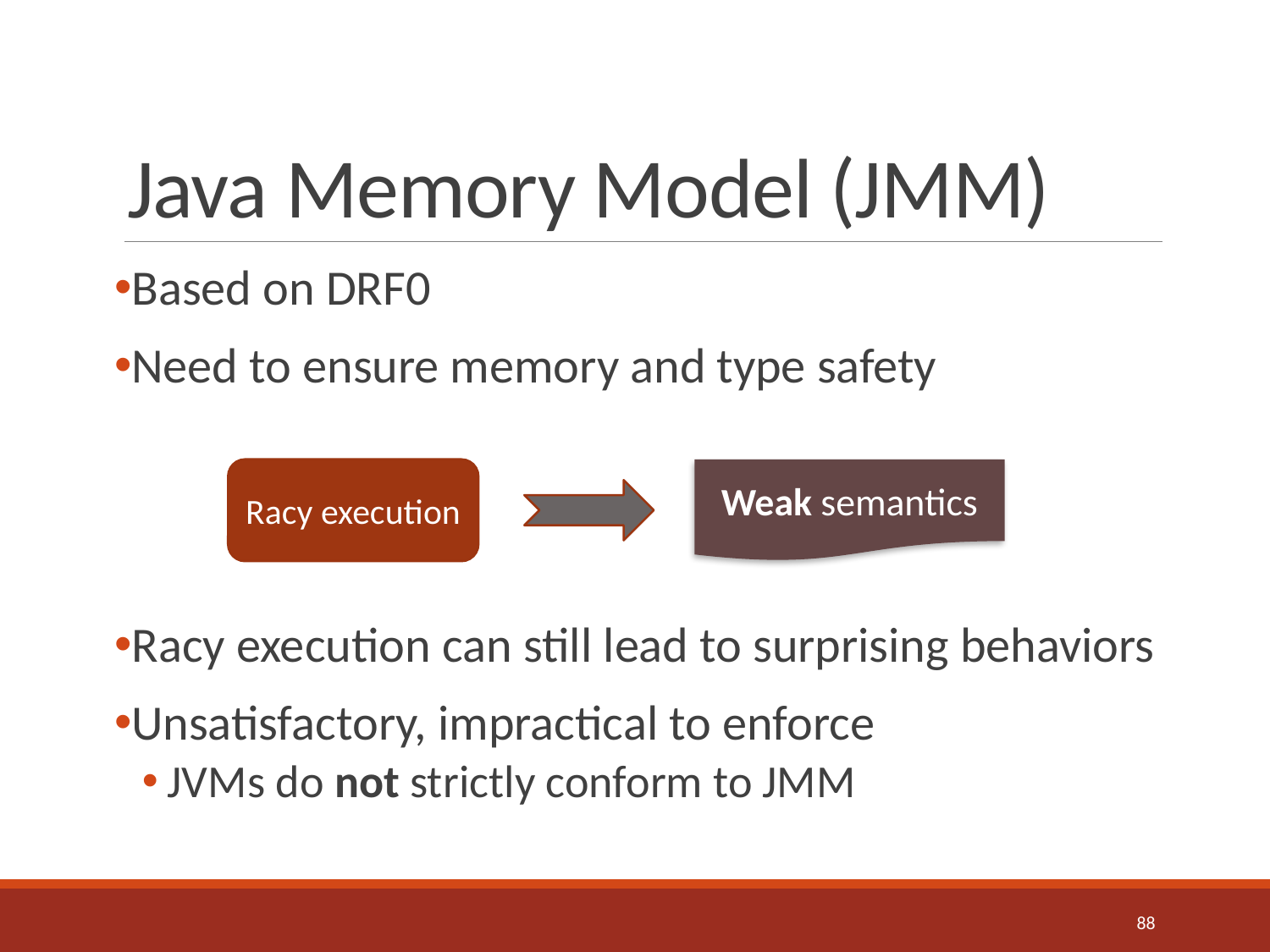

# Java Memory Model (JMM)
Based on DRF0
Need to ensure memory and type safety
Racy execution
Weak semantics

Racy execution can still lead to surprising behaviors
Unsatisfactory, impractical to enforce
JVMs do not strictly conform to JMM
88